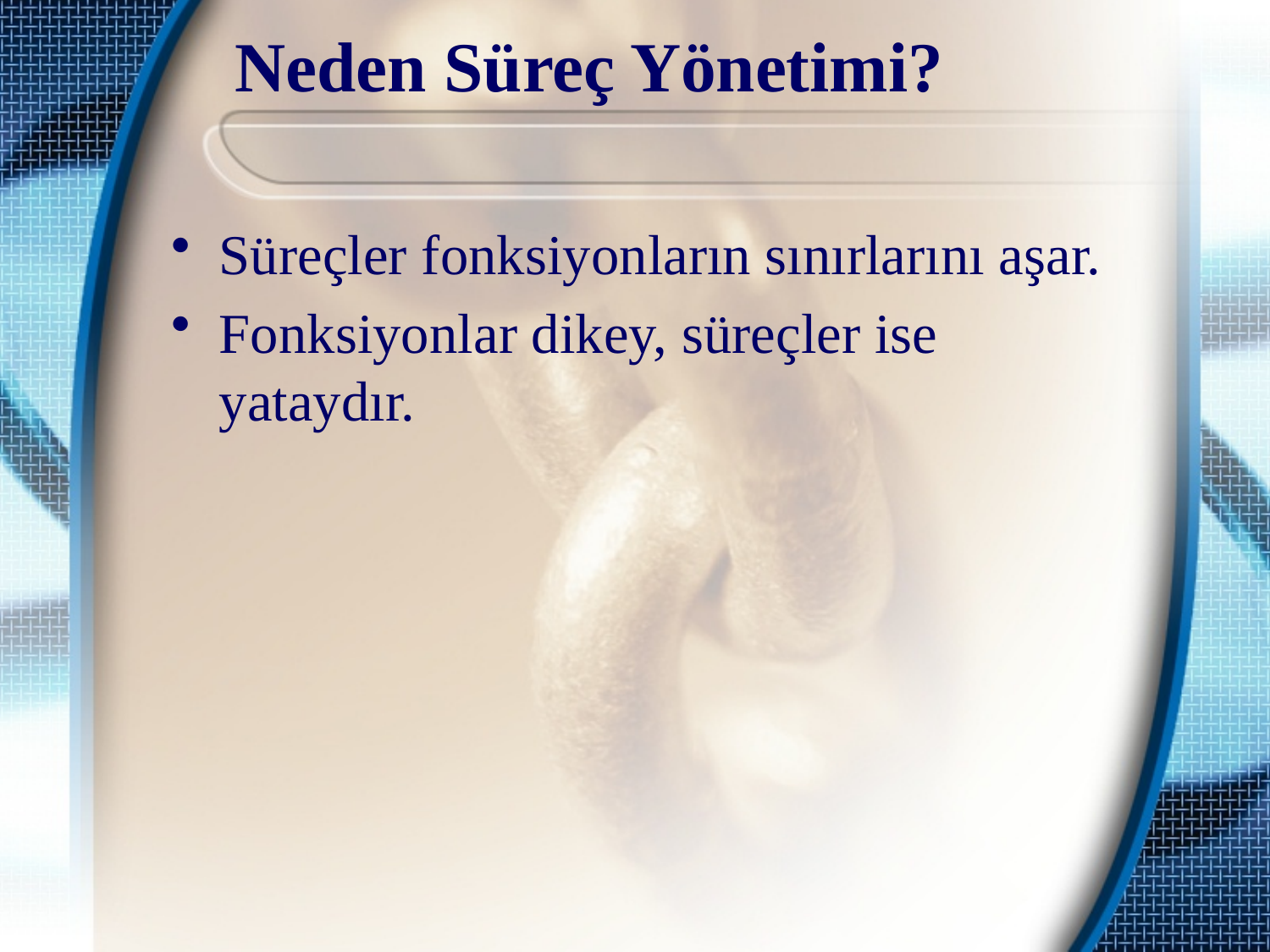

# Neden Süreç Yönetimi?
Süreçler fonksiyonların sınırlarını aşar.
Fonksiyonlar dikey, süreçler ise yataydır.